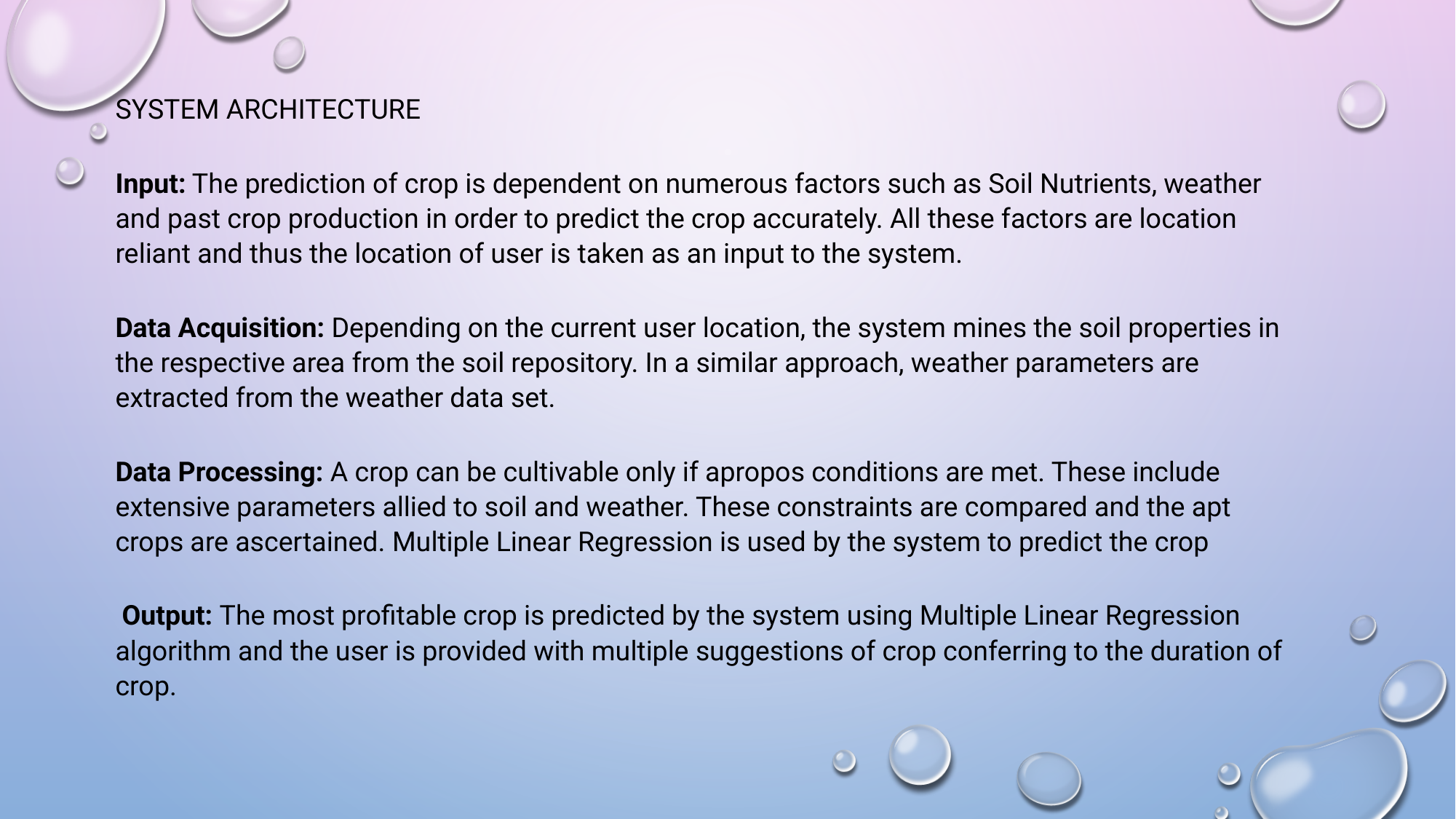

SYSTEM ARCHITECTURE

Input: The prediction of crop is dependent on numerous factors such as Soil Nutrients, weather and past crop production in order to predict the crop accurately. All these factors are location reliant and thus the location of user is taken as an input to the system.

Data Acquisition: Depending on the current user location, the system mines the soil properties in the respective area from the soil repository. In a similar approach, weather parameters are extracted from the weather data set.

Data Processing: A crop can be cultivable only if apropos conditions are met. These include extensive parameters allied to soil and weather. These constraints are compared and the apt crops are ascertained. Multiple Linear Regression is used by the system to predict the crop

 Output: The most profitable crop is predicted by the system using Multiple Linear Regression algorithm and the user is provided with multiple suggestions of crop conferring to the duration of crop.